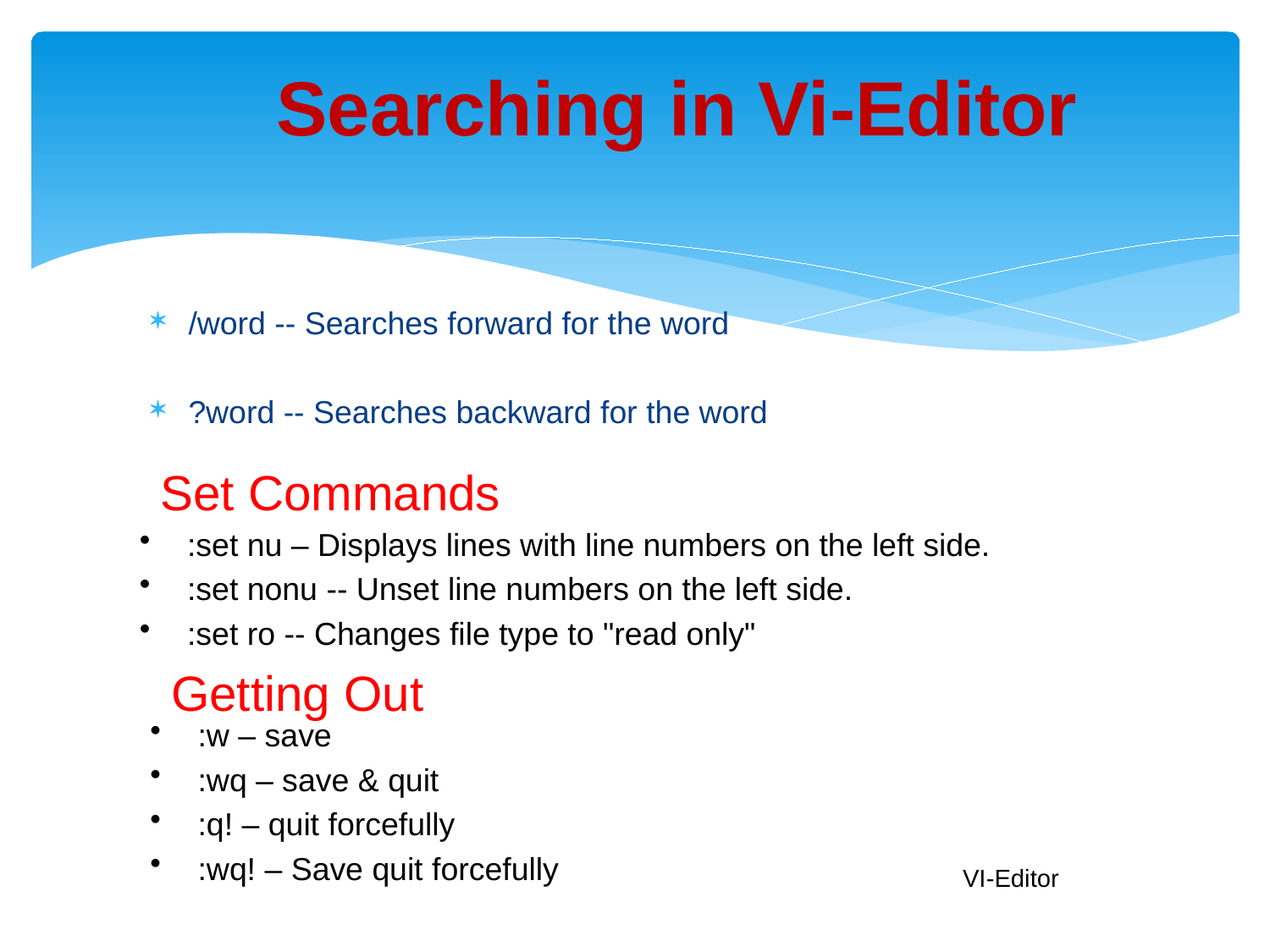

# Searching in Vi-Editor
/word -- Searches forward for the word

?word -- Searches backward for the word
Set Commands
:set nu – Displays lines with line numbers on the left side.
:set nonu -- Unset line numbers on the left side.
:set ro -- Changes file type to "read only"
Getting Out
:w – save
:wq – save & quit
:q! – quit forcefully
:wq! – Save quit forcefully
VI-Editor